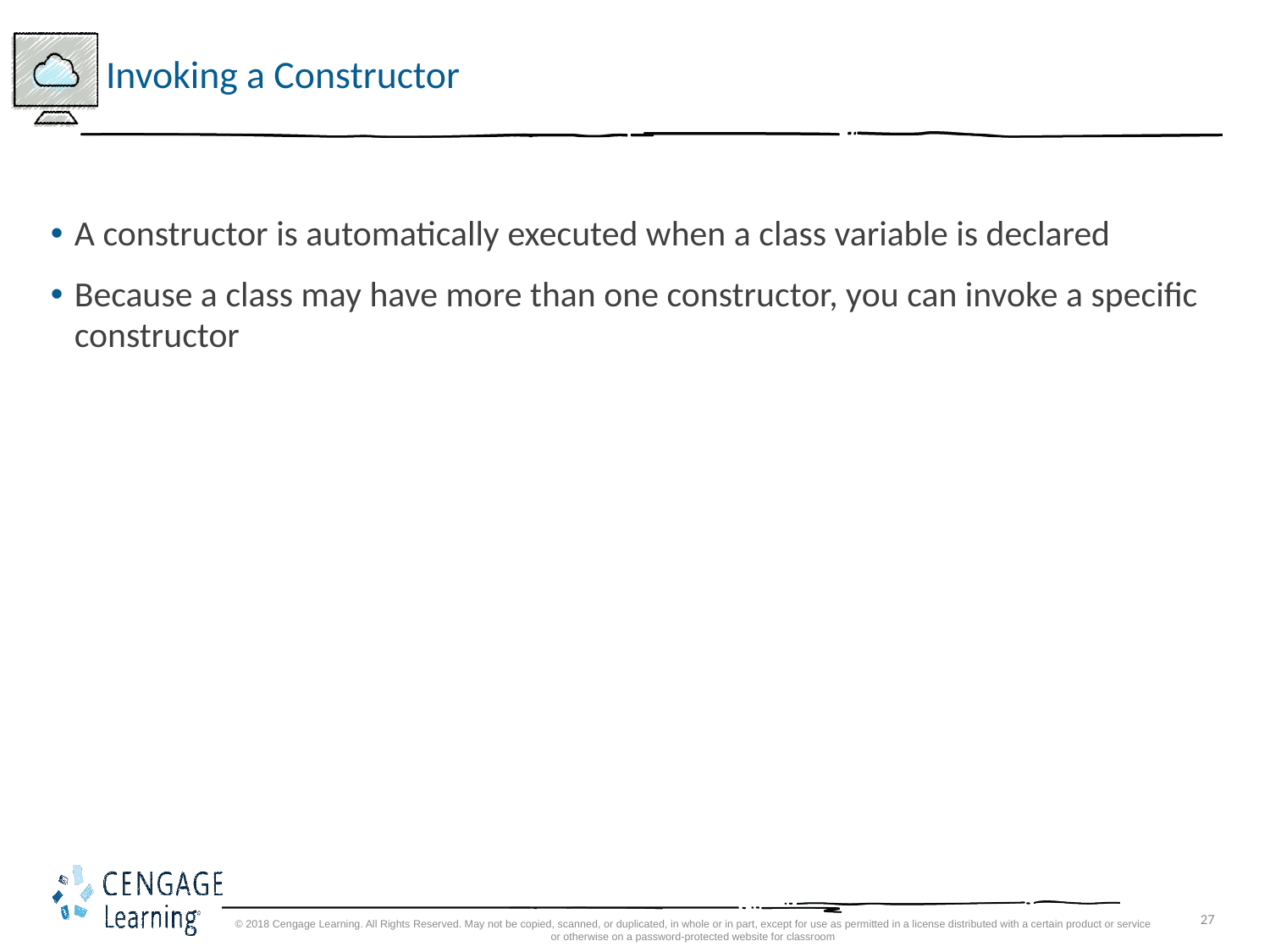

# Invoking a Constructor
A constructor is automatically executed when a class variable is declared
Because a class may have more than one constructor, you can invoke a specific constructor
© 2018 Cengage Learning. All Rights Reserved. May not be copied, scanned, or duplicated, in whole or in part, except for use as permitted in a license distributed with a certain product or service or otherwise on a password-protected website for classroom